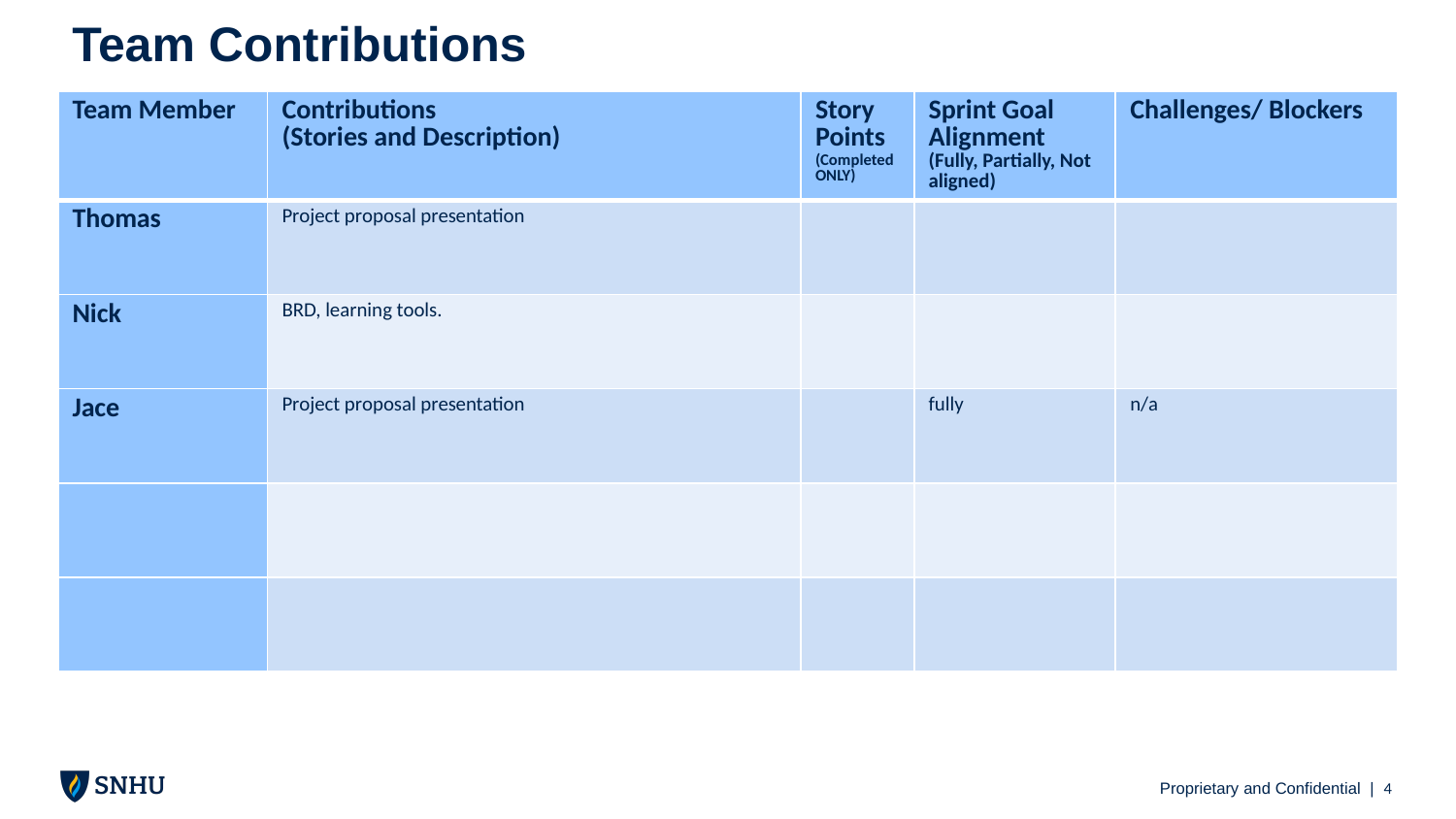

# Team Contributions
| Team Member | Contributions (Stories and Description) | Story Points (Completed ONLY) | Sprint Goal Alignment (Fully, Partially, Not aligned) | Challenges/ Blockers |
| --- | --- | --- | --- | --- |
| Thomas | Project proposal presentation |  |  |  |
| Nick | BRD, learning tools. |  |  |  |
| Jace | Project proposal presentation |  | fully | n/a |
|  |  |  |  |  |
|  |  |  |  |  |